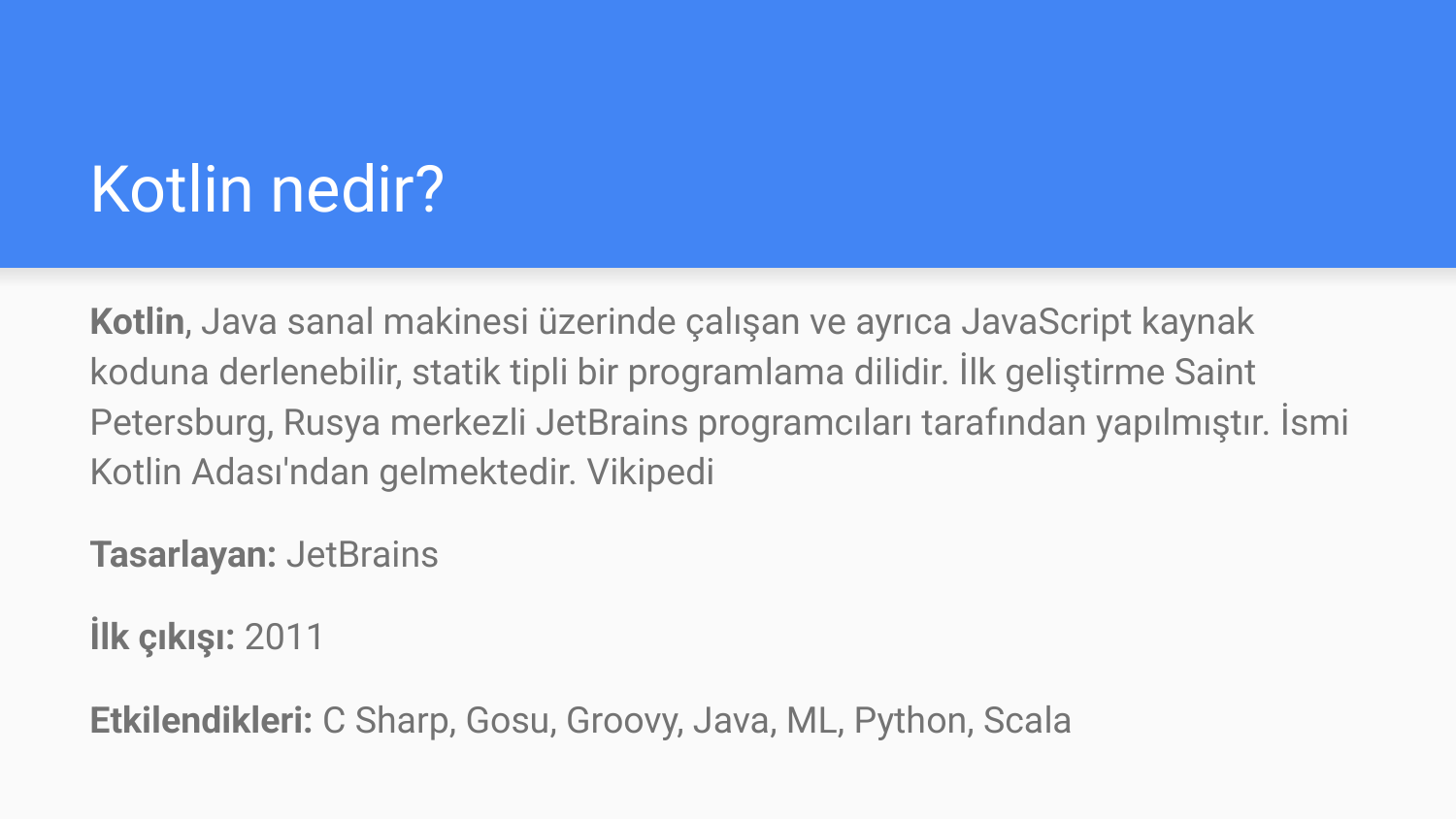

# Kotlin nedir?
Kotlin, Java sanal makinesi üzerinde çalışan ve ayrıca JavaScript kaynak koduna derlenebilir, statik tipli bir programlama dilidir. İlk geliştirme Saint Petersburg, Rusya merkezli JetBrains programcıları tarafından yapılmıştır. İsmi Kotlin Adası'ndan gelmektedir. Vikipedi
Tasarlayan: JetBrains
İlk çıkışı: 2011
Etkilendikleri: C Sharp, Gosu, Groovy, Java, ML, Python, Scala